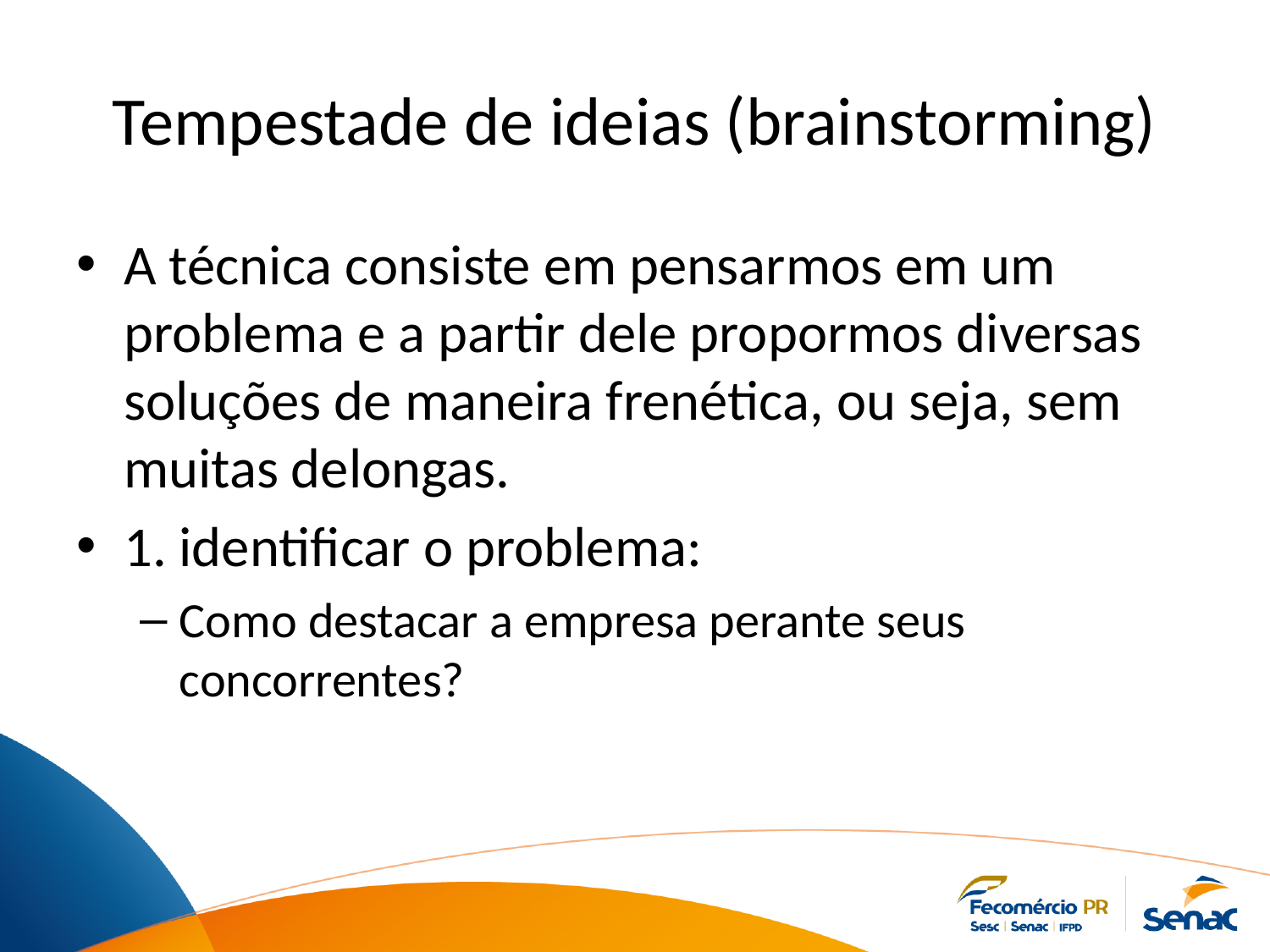

# Tempestade de ideias (brainstorming)
A técnica consiste em pensarmos em um problema e a partir dele propormos diversas soluções de maneira frenética, ou seja, sem muitas delongas.
1. identificar o problema:
Como destacar a empresa perante seus concorrentes?